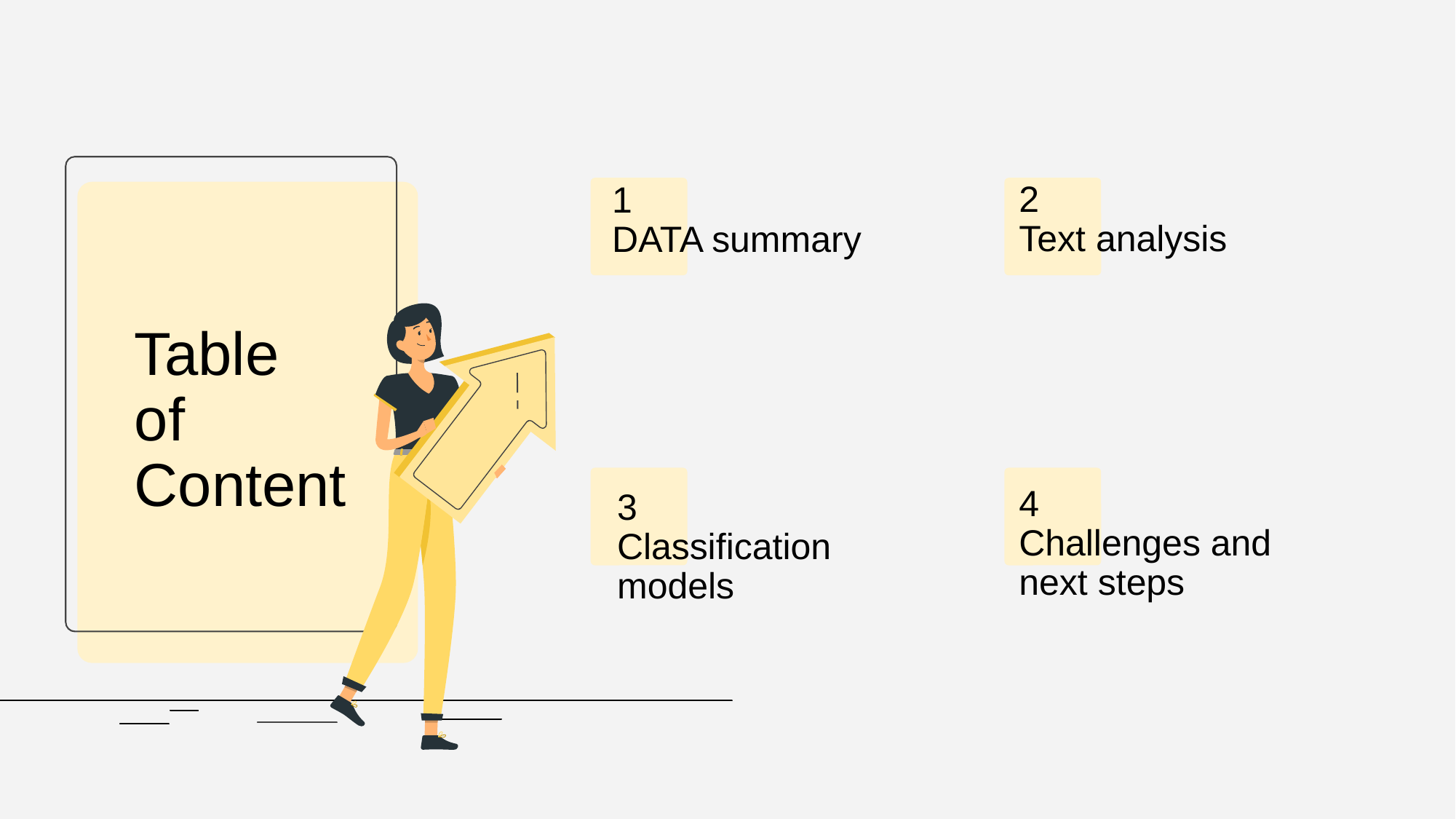

Table
of Content
2
Text analysis
# 1
DATA summary

3
Classification models
4
Challenges and next steps